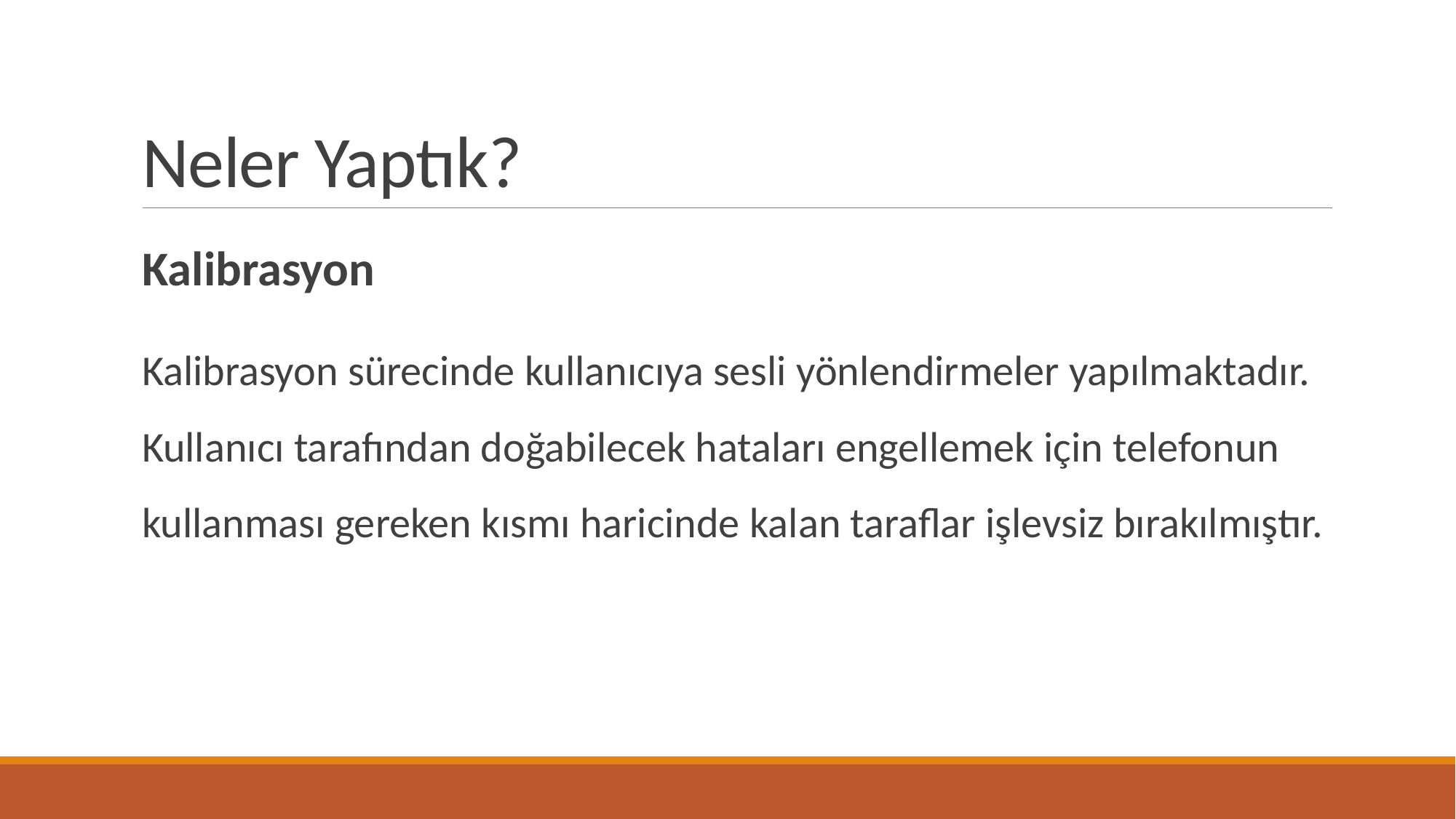

# Neler Yaptık?
Kalibrasyon
Kalibrasyon sürecinde kullanıcıya sesli yönlendirmeler yapılmaktadır. Kullanıcı tarafından doğabilecek hataları engellemek için telefonun kullanması gereken kısmı haricinde kalan taraflar işlevsiz bırakılmıştır.